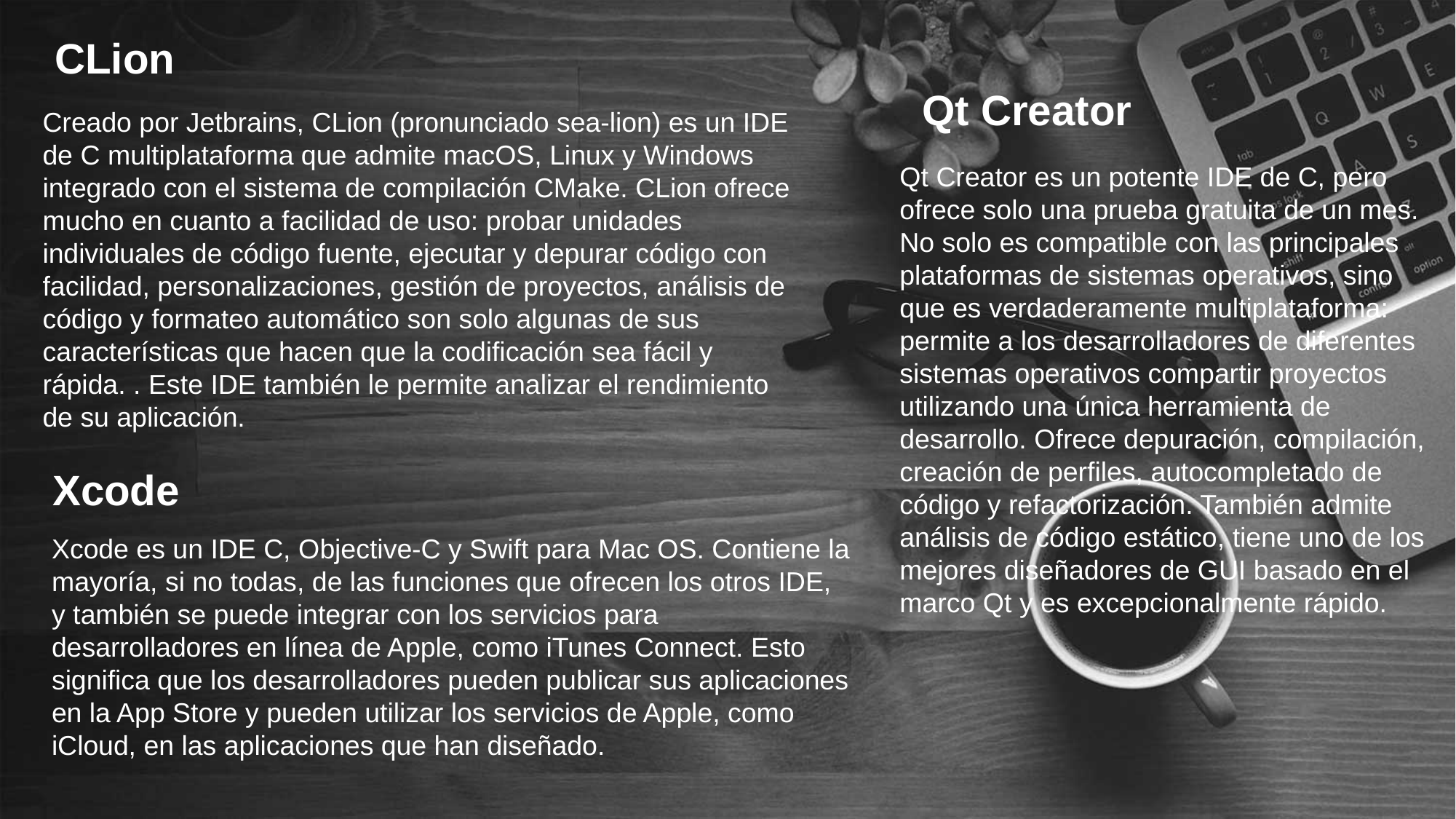

CLion
Qt Creator
Creado por Jetbrains, CLion (pronunciado sea-lion) es un IDE de C multiplataforma que admite macOS, Linux y Windows integrado con el sistema de compilación CMake. CLion ofrece mucho en cuanto a facilidad de uso: probar unidades individuales de código fuente, ejecutar y depurar código con facilidad, personalizaciones, gestión de proyectos, análisis de código y formateo automático son solo algunas de sus características que hacen que la codificación sea fácil y rápida. . Este IDE también le permite analizar el rendimiento de su aplicación.
Qt Creator es un potente IDE de C, pero ofrece solo una prueba gratuita de un mes. No solo es compatible con las principales plataformas de sistemas operativos, sino que es verdaderamente multiplataforma: permite a los desarrolladores de diferentes sistemas operativos compartir proyectos utilizando una única herramienta de desarrollo. Ofrece depuración, compilación, creación de perfiles, autocompletado de código y refactorización. También admite análisis de código estático, tiene uno de los mejores diseñadores de GUI basado en el marco Qt y es excepcionalmente rápido.
Xcode
Xcode es un IDE C, Objective-C y Swift para Mac OS. Contiene la mayoría, si no todas, de las funciones que ofrecen los otros IDE, y también se puede integrar con los servicios para desarrolladores en línea de Apple, como iTunes Connect. Esto significa que los desarrolladores pueden publicar sus aplicaciones en la App Store y pueden utilizar los servicios de Apple, como iCloud, en las aplicaciones que han diseñado.